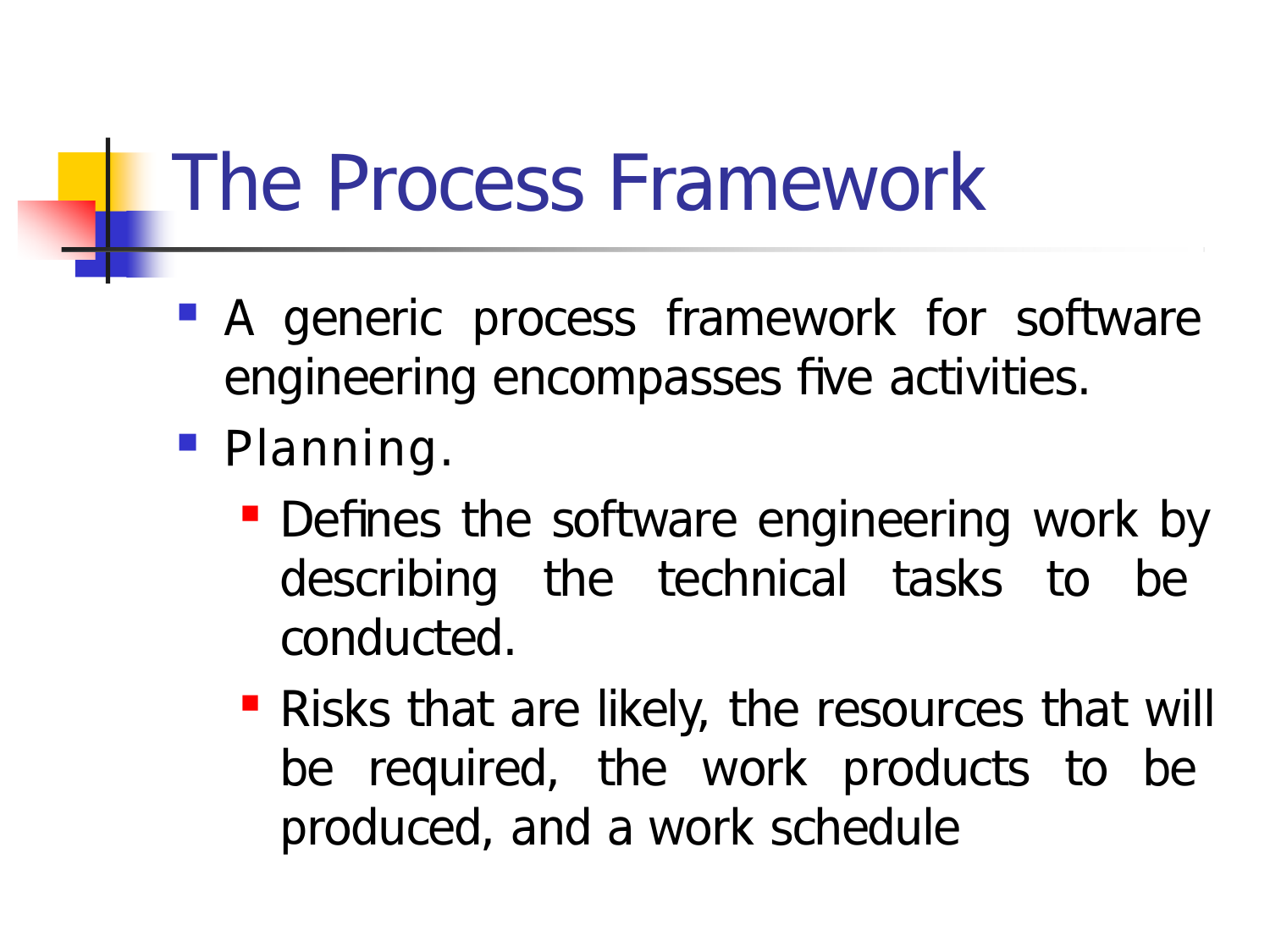

# The Process Framework
A generic process framework for software  engineering encompasses five activities.
Planning.
Defines the software engineering work by  describing the technical tasks to be  conducted.
Risks that are likely, the resources that will  be required, the work products to be  produced, and a work schedule